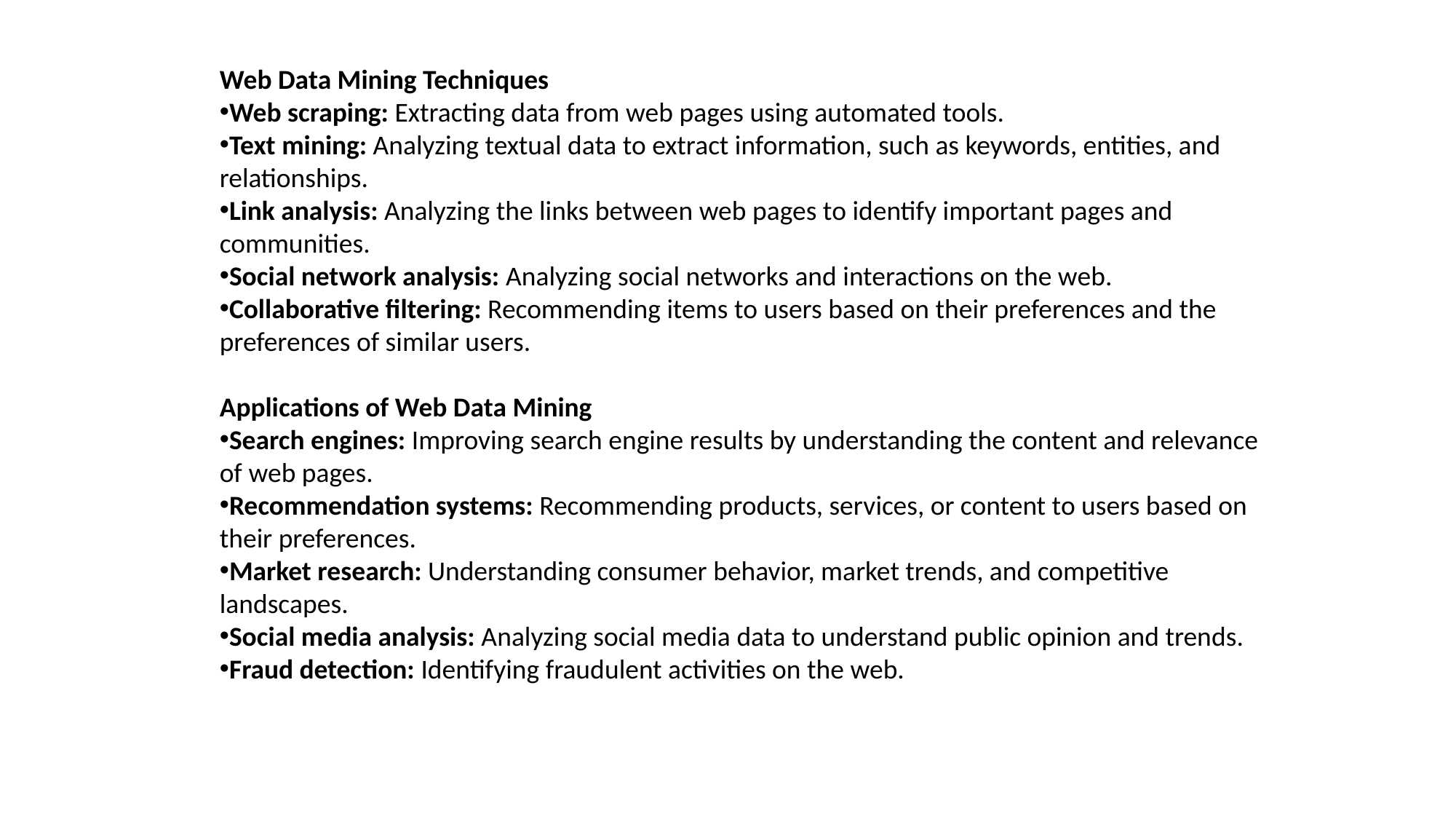

Web Data Mining Techniques
Web scraping: Extracting data from web pages using automated tools.
Text mining: Analyzing textual data to extract information, such as keywords, entities, and relationships.
Link analysis: Analyzing the links between web pages to identify important pages and communities.
Social network analysis: Analyzing social networks and interactions on the web.
Collaborative filtering: Recommending items to users based on their preferences and the preferences of similar users.

Applications of Web Data Mining
Search engines: Improving search engine results by understanding the content and relevance of web pages.
Recommendation systems: Recommending products, services, or content to users based on their preferences.
Market research: Understanding consumer behavior, market trends, and competitive landscapes.
Social media analysis: Analyzing social media data to understand public opinion and trends.
Fraud detection: Identifying fraudulent activities on the web.